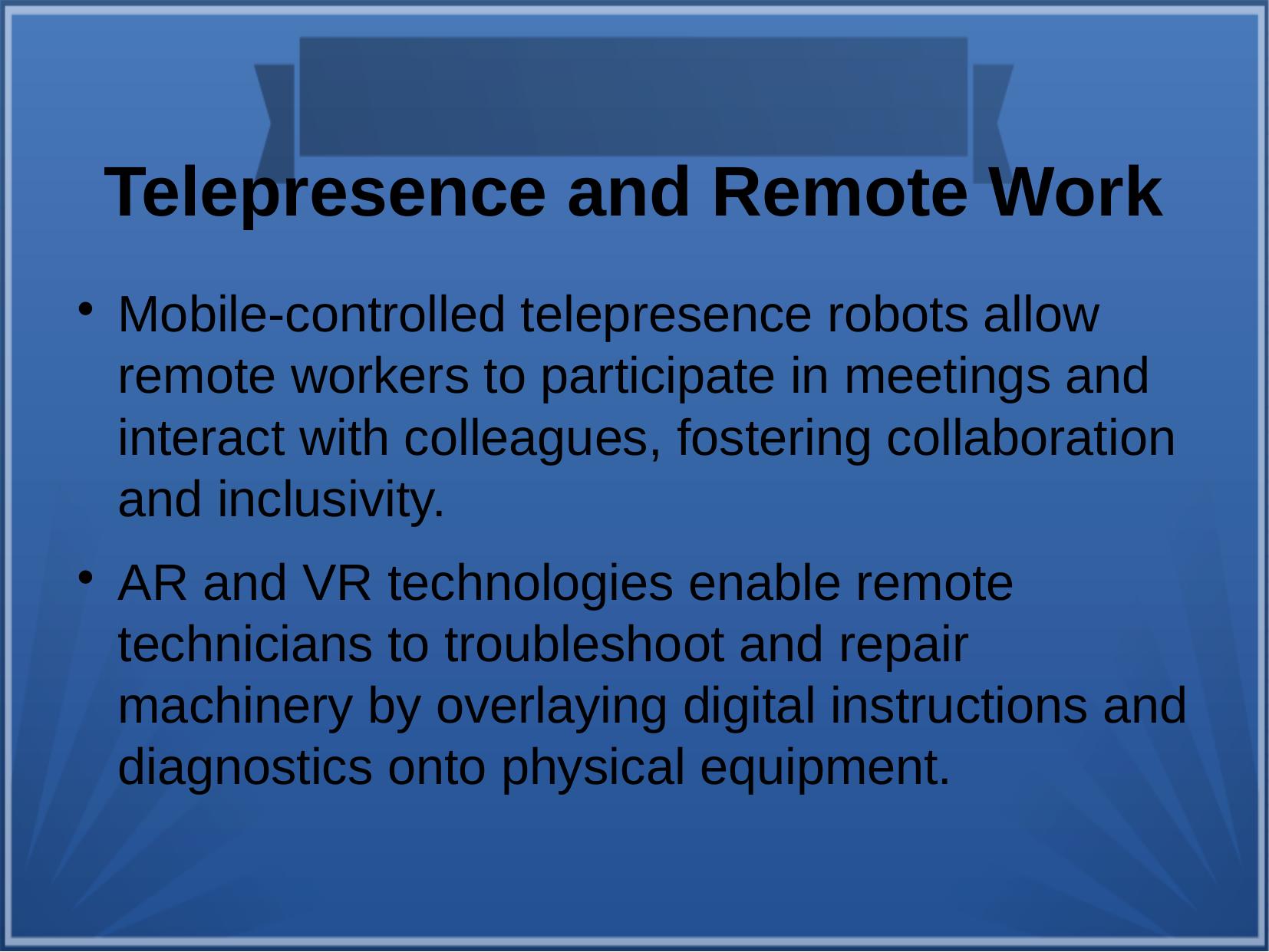

Telepresence and Remote Work
Mobile-controlled telepresence robots allow remote workers to participate in meetings and interact with colleagues, fostering collaboration and inclusivity.
AR and VR technologies enable remote technicians to troubleshoot and repair machinery by overlaying digital instructions and diagnostics onto physical equipment.